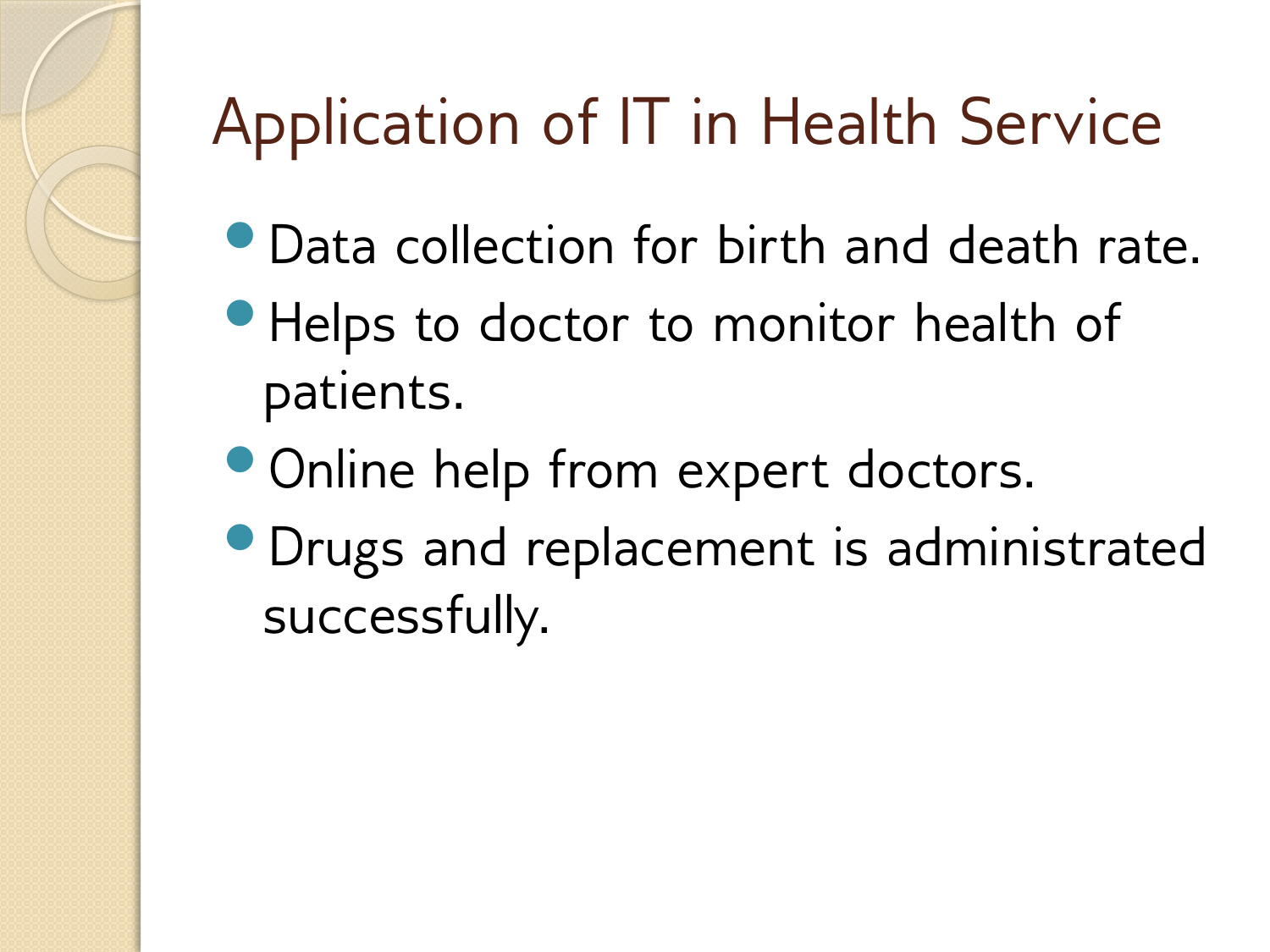

# Application of IT in Health Service
Data collection for birth and death rate.
Helps to doctor to monitor health of patients.
Online help from expert doctors.
Drugs and replacement is administrated successfully.